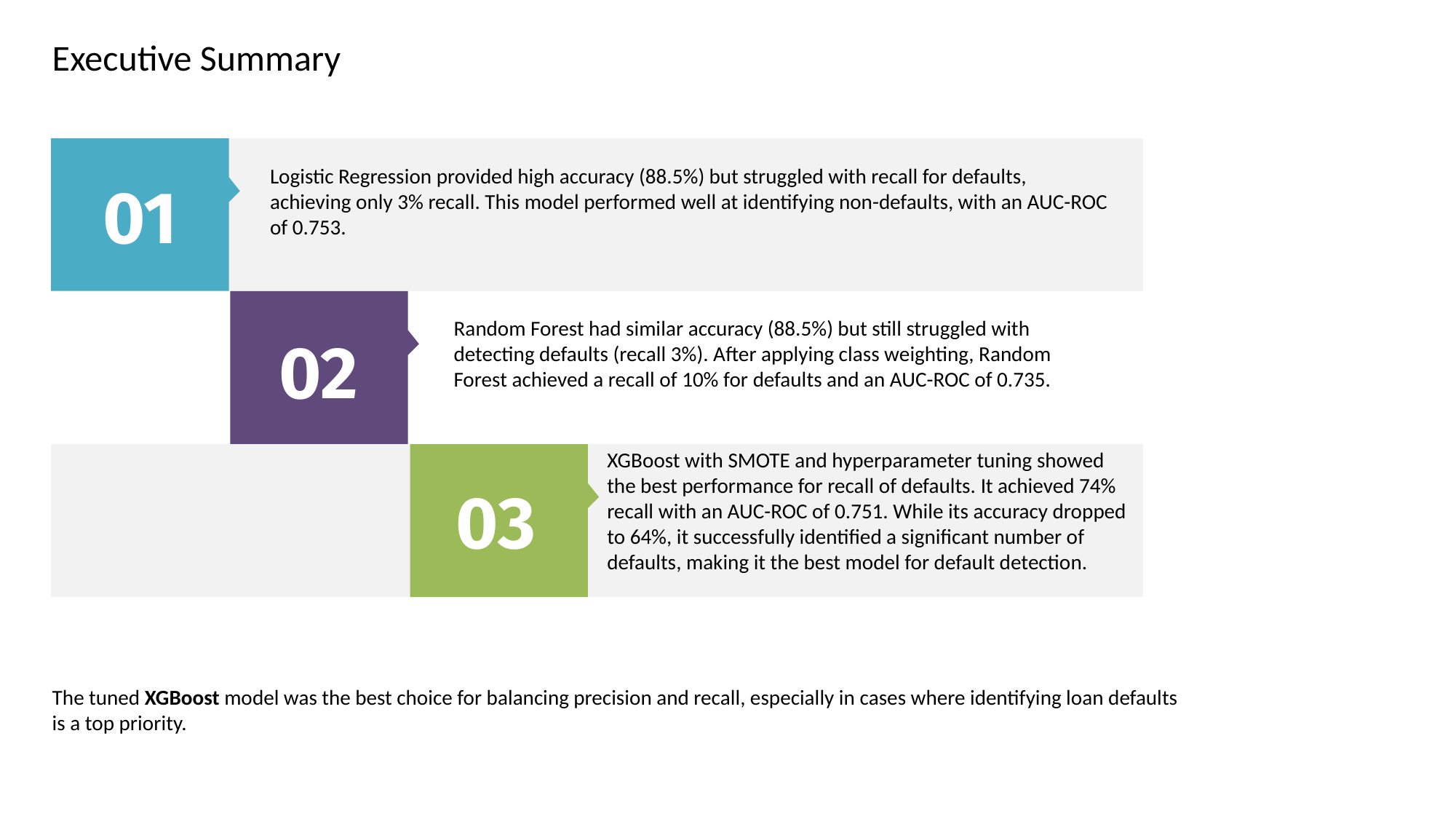

Executive Summary

Logistic Regression provided high accuracy (88.5%) but struggled with recall for defaults, achieving only 3% recall. This model performed well at identifying non-defaults, with an AUC-ROC of 0.753.
01

Random Forest had similar accuracy (88.5%) but still struggled with detecting defaults (recall 3%). After applying class weighting, Random Forest achieved a recall of 10% for defaults and an AUC-ROC of 0.735.
02
XGBoost with SMOTE and hyperparameter tuning showed the best performance for recall of defaults. It achieved 74% recall with an AUC-ROC of 0.751. While its accuracy dropped to 64%, it successfully identified a significant number of defaults, making it the best model for default detection.

03
The tuned XGBoost model was the best choice for balancing precision and recall, especially in cases where identifying loan defaults is a top priority.